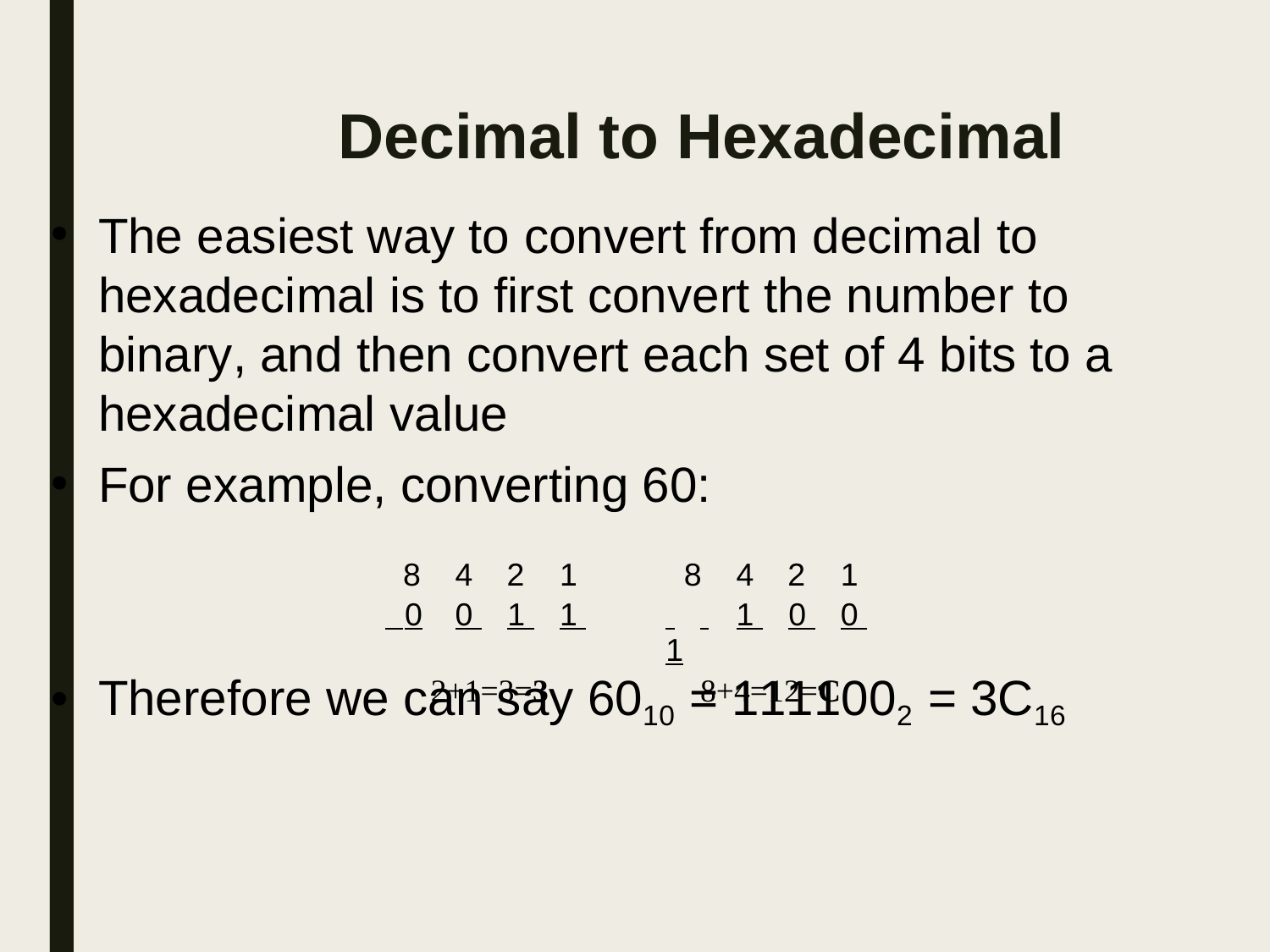

# Decimal to Hexadecimal
The easiest way to convert from decimal to hexadecimal is to first convert the number to binary, and then convert each set of 4 bits to a hexadecimal value
For example, converting 60:
| 8 | 4 | 2 | 1 |
| --- | --- | --- | --- |
| 0 | 0 | 1 | 1 |
| 2+1=3=3 |  |  |  |
| 8 | 4 | 2 | 1 |
| --- | --- | --- | --- |
| 1 | 1 | 0 | 0 |
| 8+4=12=C |  |  |  |
Therefore we can say 6010 = 1111002  = 3C16